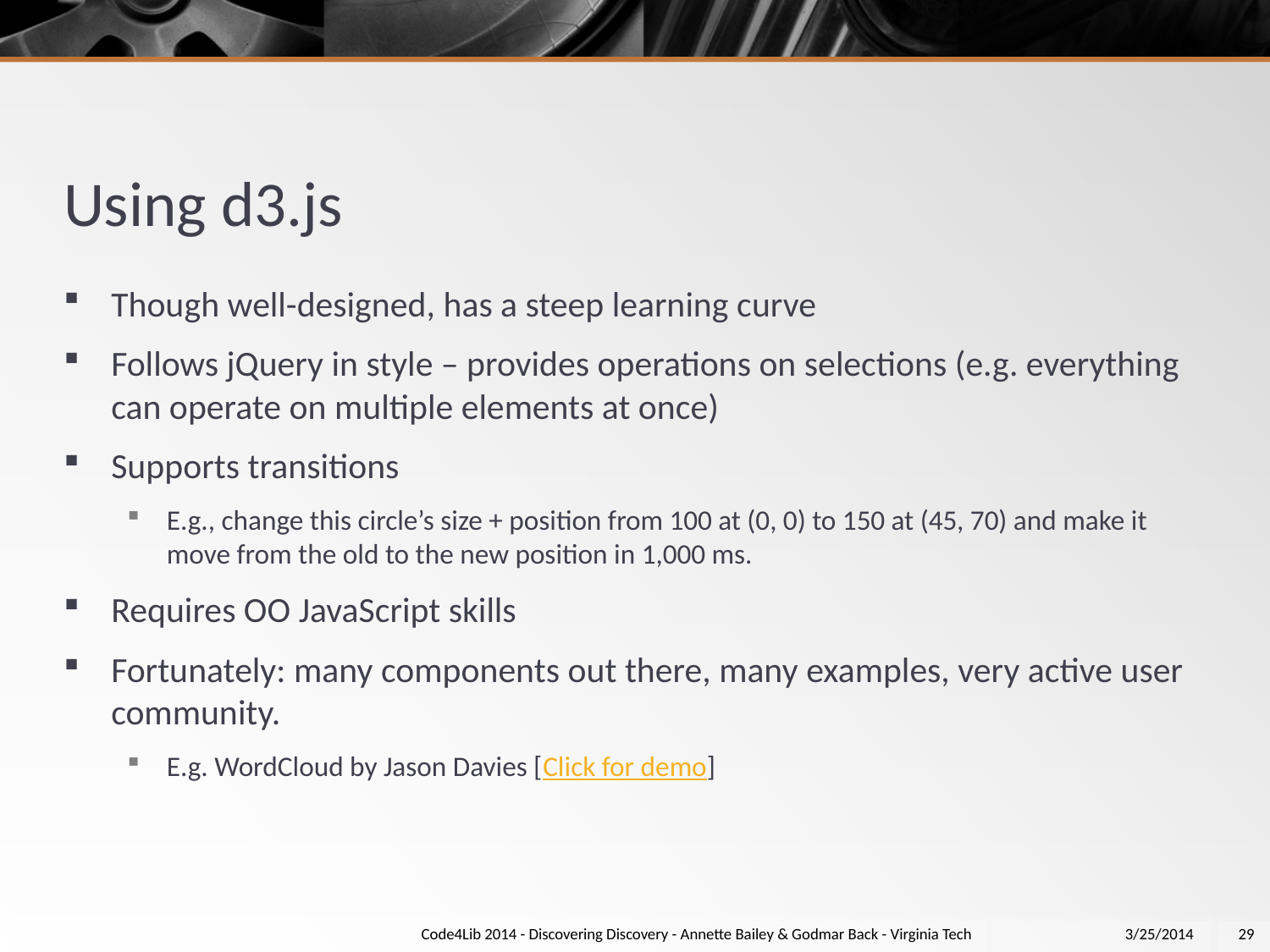

# Using d3.js
Though well-designed, has a steep learning curve
Follows jQuery in style – provides operations on selections (e.g. everything can operate on multiple elements at once)
Supports transitions
E.g., change this circle’s size + position from 100 at (0, 0) to 150 at (45, 70) and make it move from the old to the new position in 1,000 ms.
Requires OO JavaScript skills
Fortunately: many components out there, many examples, very active user community.
E.g. WordCloud by Jason Davies [Click for demo]
Code4Lib 2014 - Discovering Discovery - Annette Bailey & Godmar Back - Virginia Tech
3/25/2014
29